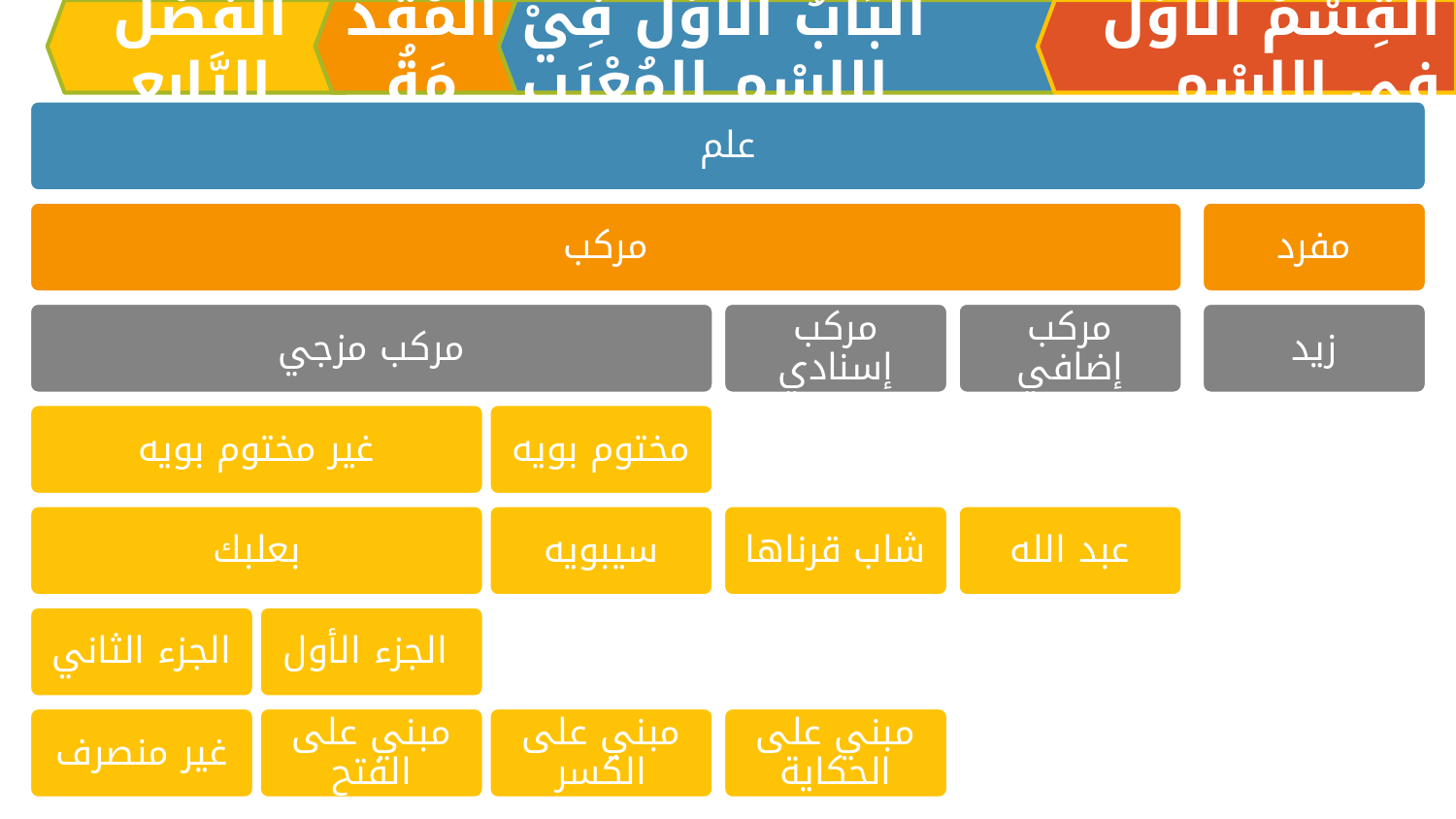

اَلْفَصْلُ الرَّابِعِ
الْمُقَدِّمَةُ
اَلبَابُ الْأَوَّلُ فِيْ الِاسْمِ المُعْرَبِ
القِسْمُ الْأَوَّلُ فِي الِاسْمِ
علم
مركب
مفرد
مركب مزجي
مركب إسنادي
مركب إضافي
زيد
غير مختوم بويه
مختوم بويه
بعلبك
سيبويه
شاب قرناها
عبد الله
الجزء الثاني
الجزء الأول
غير منصرف
مبني علی الفتح
مبني علی الكسر
مبني علی الحكاية